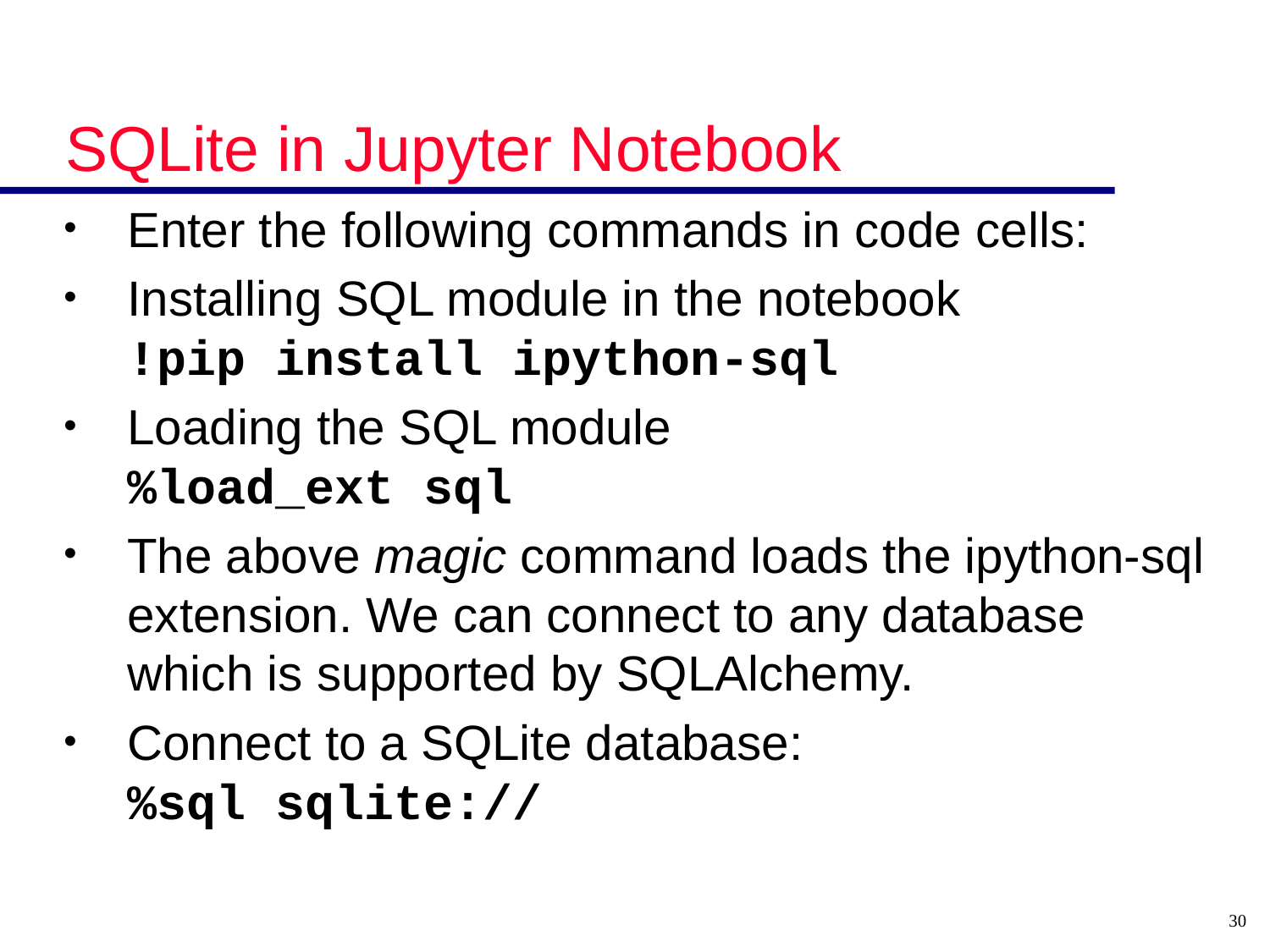

# SQLite in Jupyter Notebook
Enter the following commands in code cells:
Installing SQL module in the notebook
!pip install ipython-sql
Loading the SQL module
%load_ext sql
The above magic command loads the ipython-sql extension. We can connect to any database which is supported by SQLAlchemy.
Connect to a SQLite database:
%sql sqlite://
30